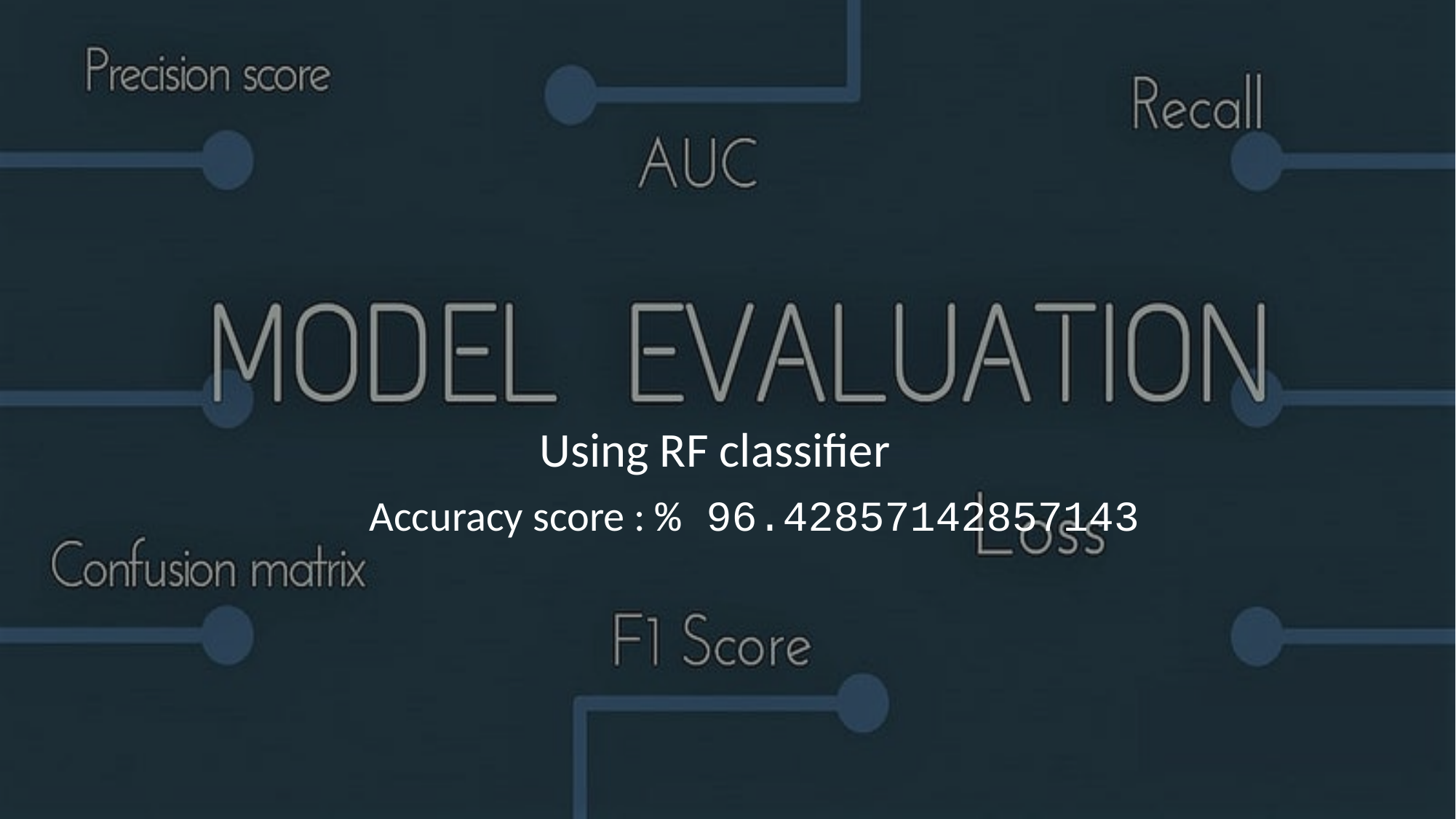

Using RF classifier
Accuracy score : % 96.42857142857143